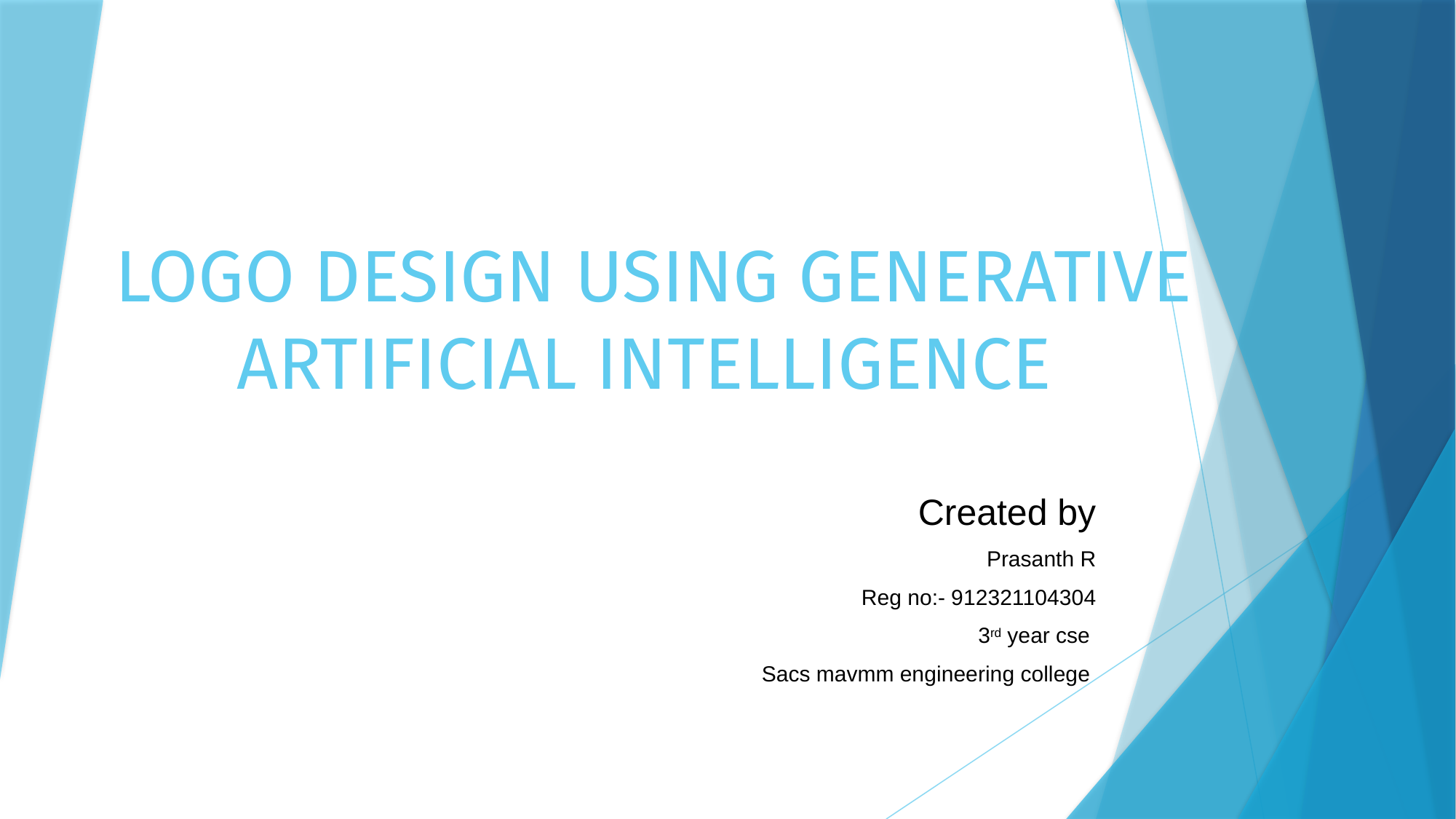

# LOGO DESIGN USING GENERATIVE ARTIFICIAL INTELLIGENCE
Created by
Prasanth R
Reg no:- 912321104304
3rd year cse
Sacs mavmm engineering college